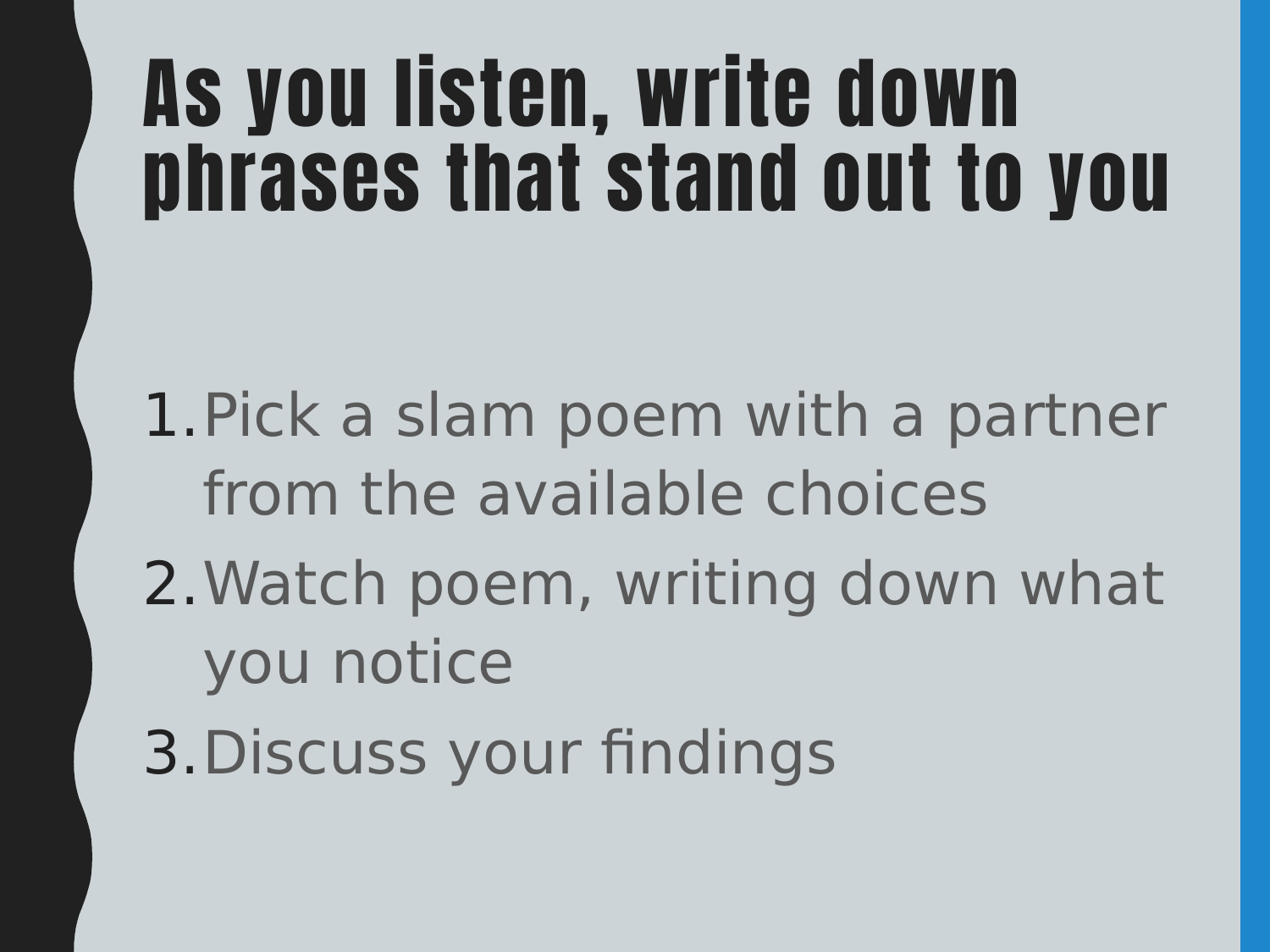

# As you listen, write down phrases that stand out to you
Pick a slam poem with a partner from the available choices
Watch poem, writing down what you notice
Discuss your findings